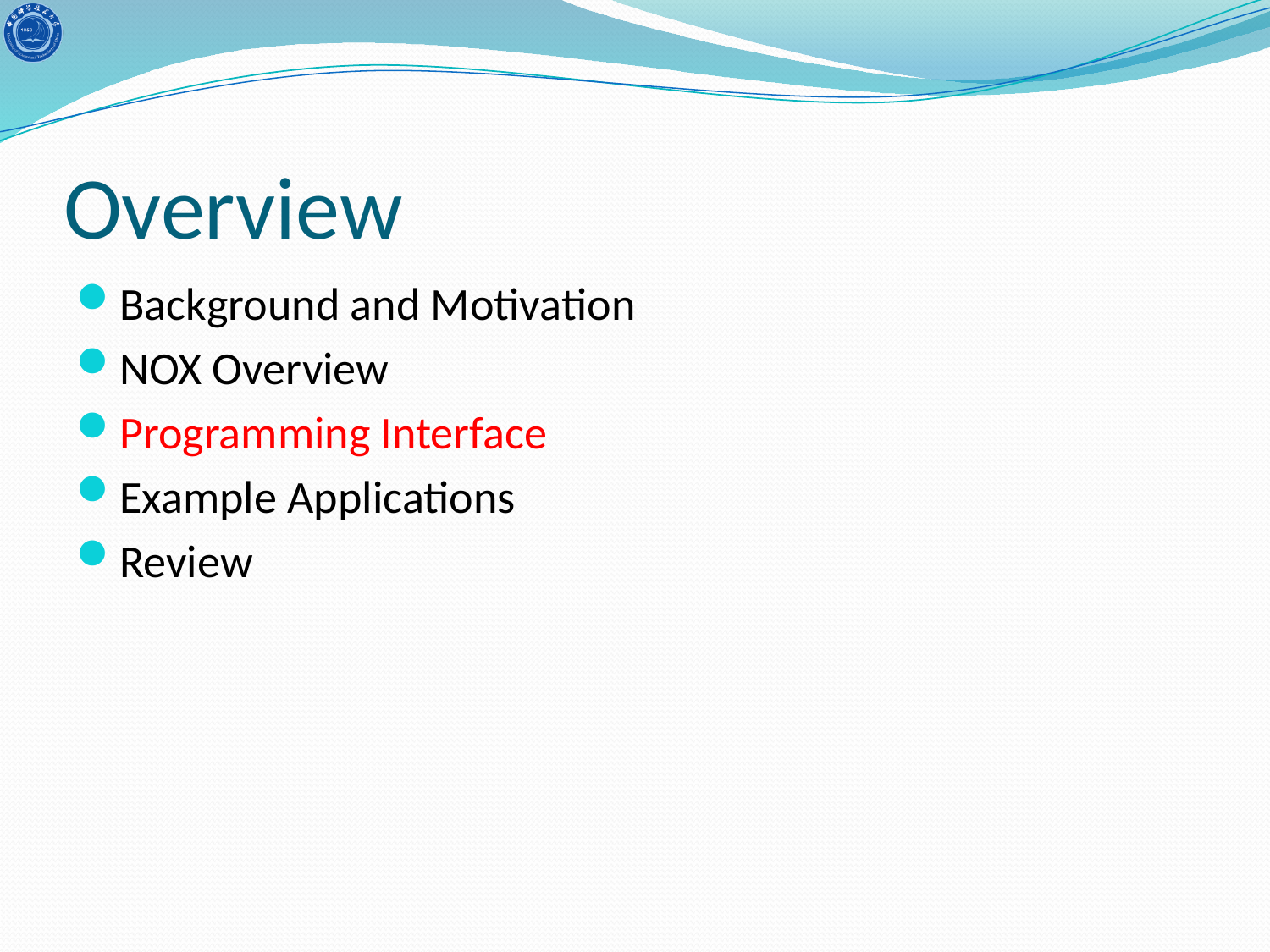

# Overview
Background and Motivation
NOX Overview
Programming Interface
Example Applications
Review